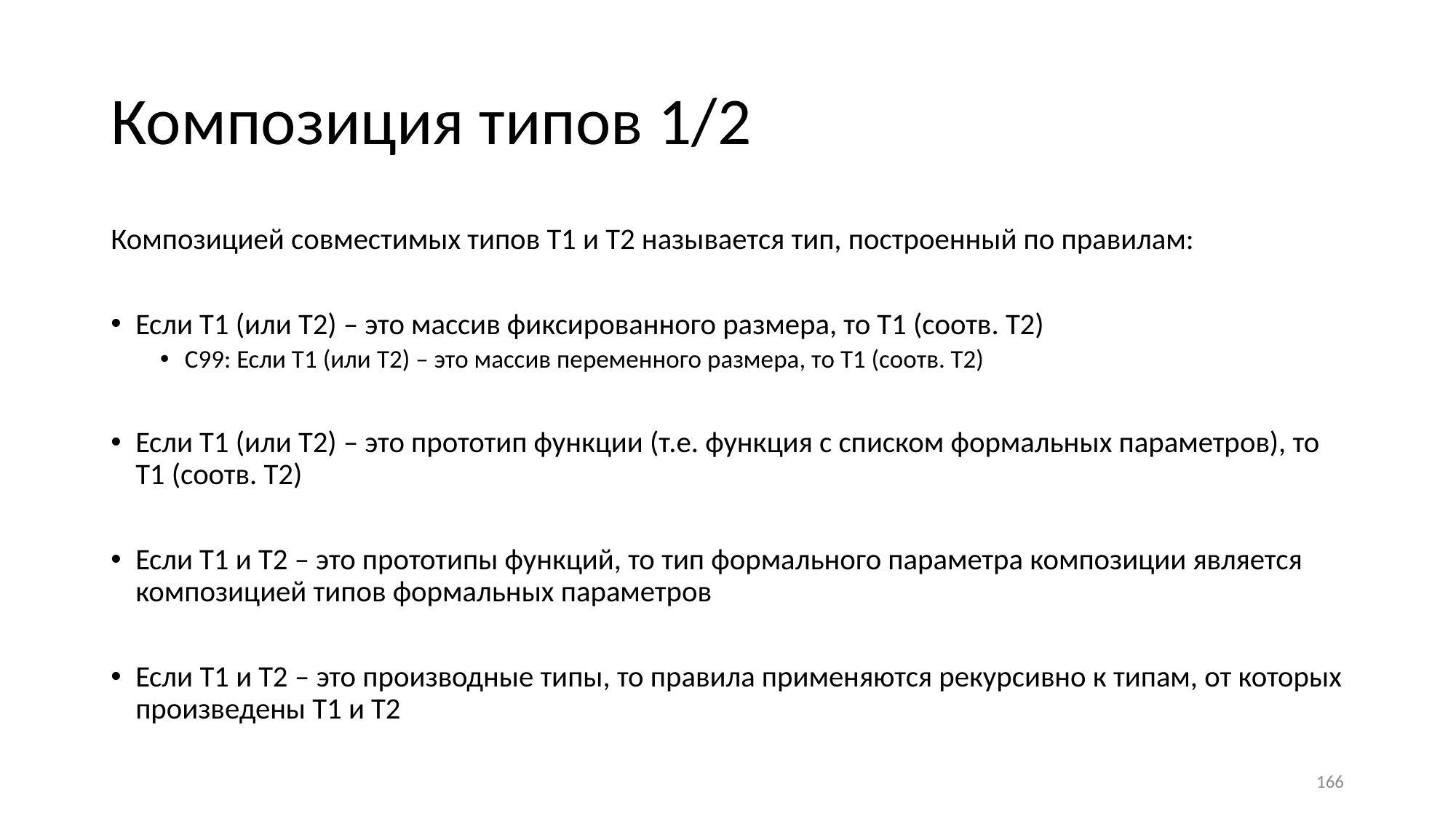

# Композиция типов 1/2
Композицией совместимых типов Т1 и Т2 называется тип, построенный по правилам:

Если Т1 (или Т2) – это массив фиксированного размера, то Т1 (соотв. Т2)
С99: Если Т1 (или Т2) – это массив переменного размера, то Т1 (соотв. Т2)

Если Т1 (или Т2) – это прототип функции (т.е. функция с списком формальных параметров), то Т1 (соотв. Т2)

Если Т1 и Т2 – это прототипы функций, то тип формального параметра композиции является композицией типов формальных параметров

Если T1 и T2 – это производные типы, то правила применяются рекурсивно к типам, от которых произведены Т1 и Т2
166